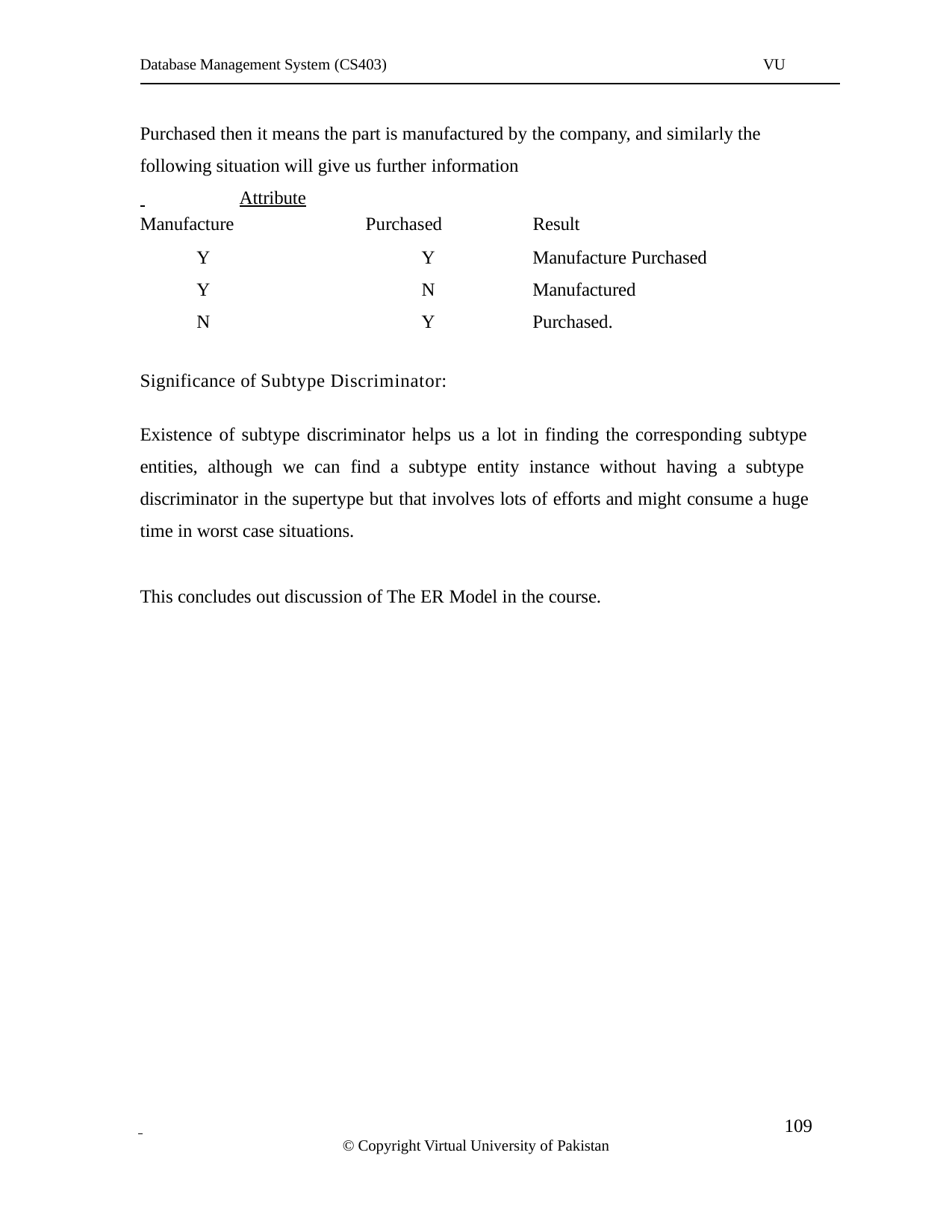

Database Management System (CS403)
VU

Purchased then it means the part is manufactured by the company, and similarly the  following situation will give us further information
 	Attribute
| Manufacture | Purchased | Result |
| --- | --- | --- |
| Y | Y | Manufacture Purchased |
| Y | N | Manufactured |
| N | Y | Purchased. |
Significance of Subtype Discriminator:

Existence of subtype discriminator helps us a lot in finding the corresponding subtype  entities, although we can find a subtype entity instance without having a subtype  discriminator in the supertype but that involves lots of efforts and might consume a huge  time in worst case situations.

This concludes out discussion of The ER Model in the course.
 	109
© Copyright Virtual University of Pakistan